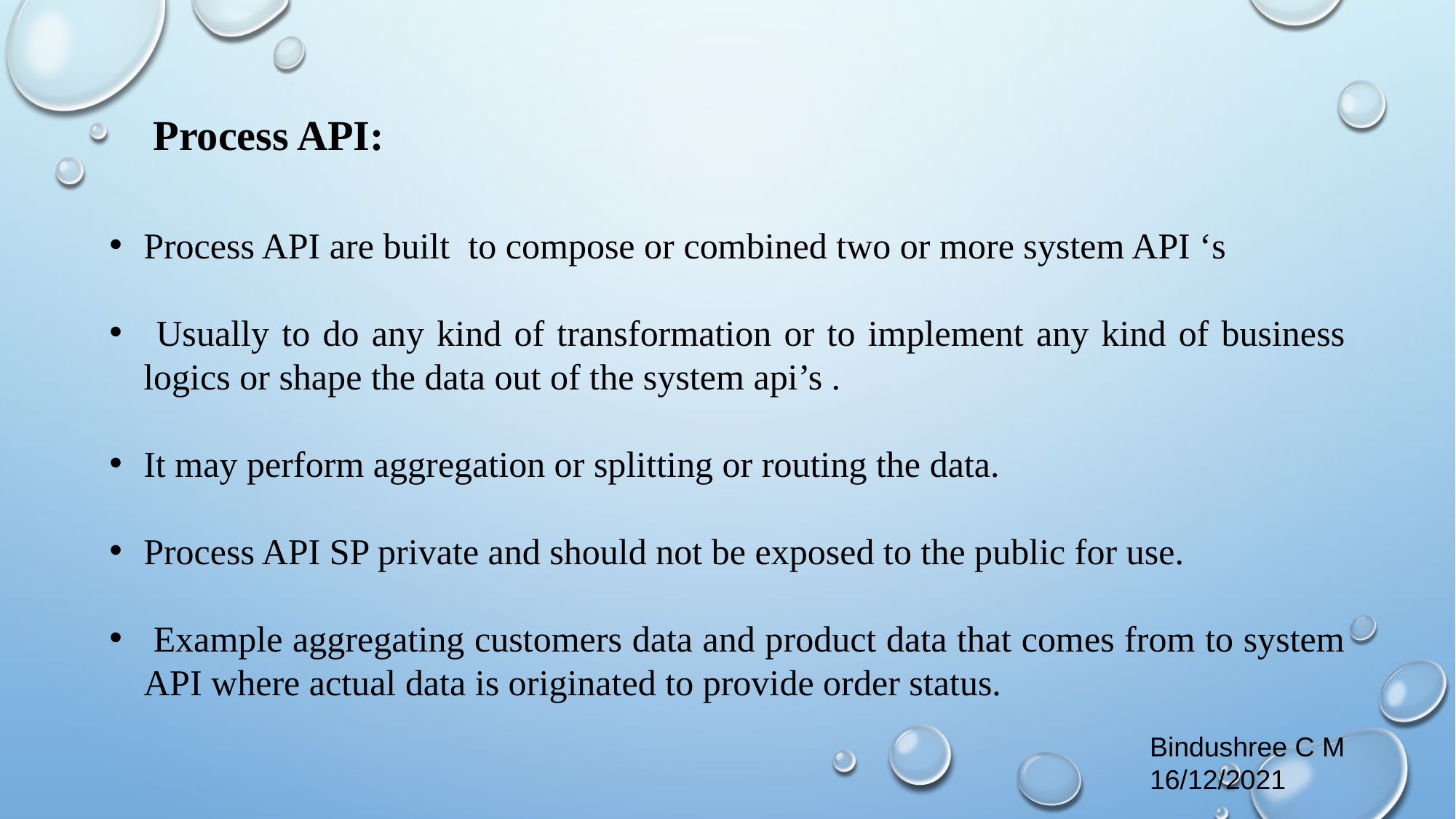

Process API:
Process API are built  to compose or combined two or more system API ‘s

 Usually to do any kind of transformation or to implement any kind of business logics or shape the data out of the system api’s .

It may perform aggregation or splitting or routing the data.

Process API SP private and should not be exposed to the public for use.

 Example aggregating customers data and product data that comes from to system API where actual data is originated to provide order status.

Bindushree C M
16/12/2021